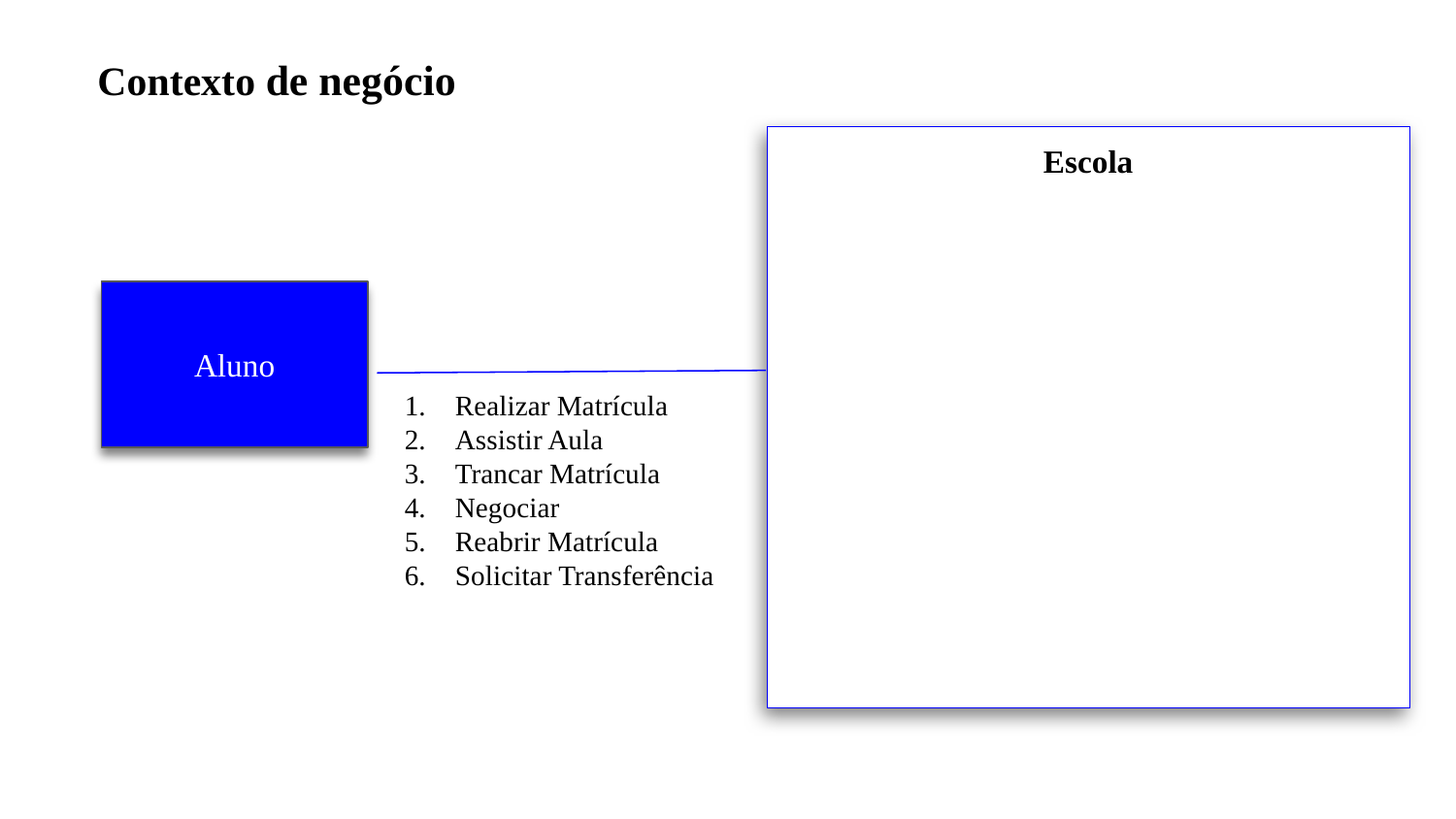

Contexto de negócio

Escola
Aluno
Realizar Matrícula
Assistir Aula
Trancar Matrícula
Negociar
Reabrir Matrícula
Solicitar Transferência